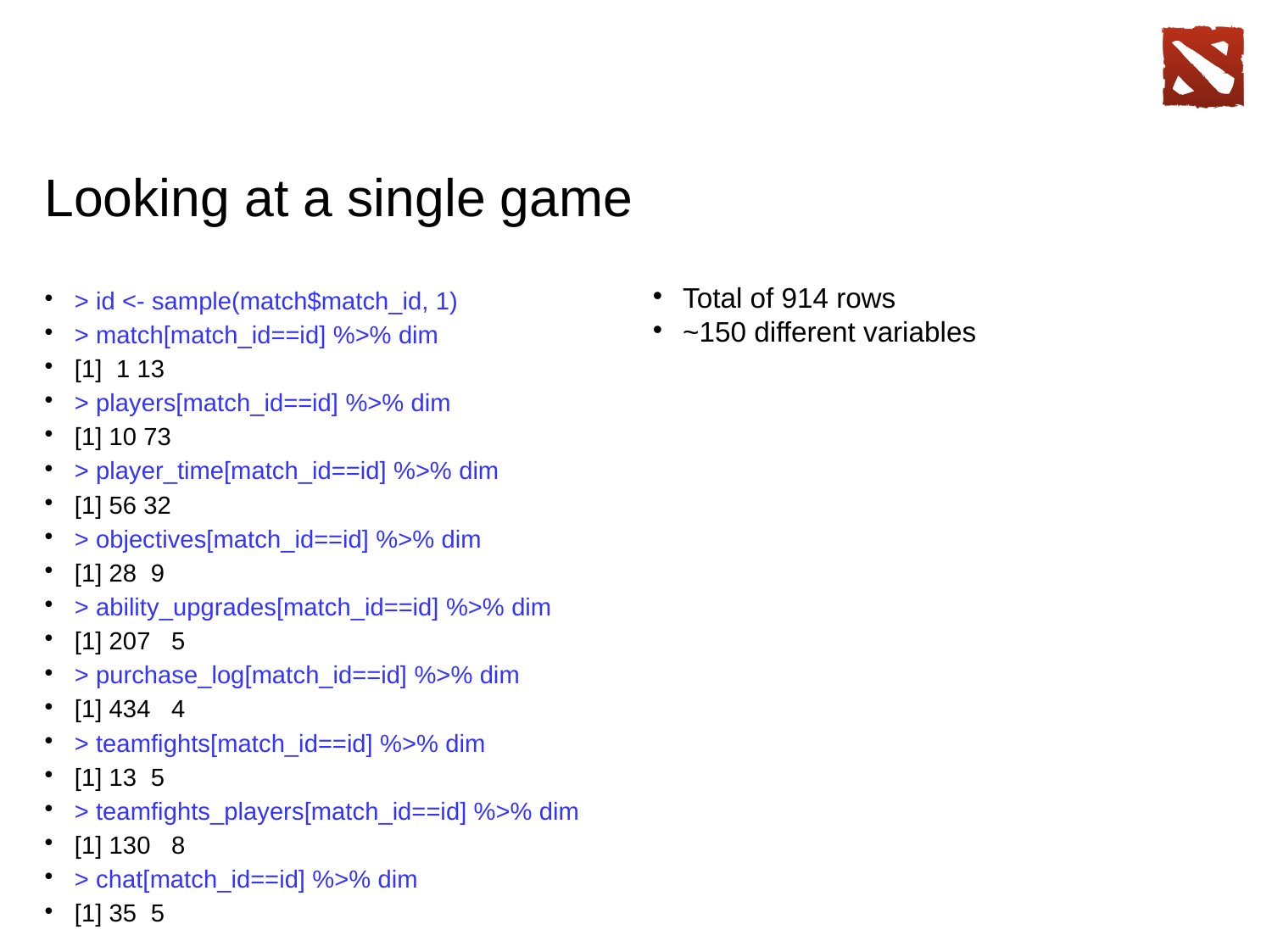

Looking at a single game
> id <- sample(match$match_id, 1)
> match[match_id==id] %>% dim
[1]  1 13
> players[match_id==id] %>% dim
[1] 10 73
> player_time[match_id==id] %>% dim
[1] 56 32
> objectives[match_id==id] %>% dim
[1] 28  9
> ability_upgrades[match_id==id] %>% dim
[1] 207   5
> purchase_log[match_id==id] %>% dim
[1] 434   4
> teamfights[match_id==id] %>% dim
[1] 13  5
> teamfights_players[match_id==id] %>% dim
[1] 130   8
> chat[match_id==id] %>% dim
[1] 35  5
Total of 914 rows
~150 different variables